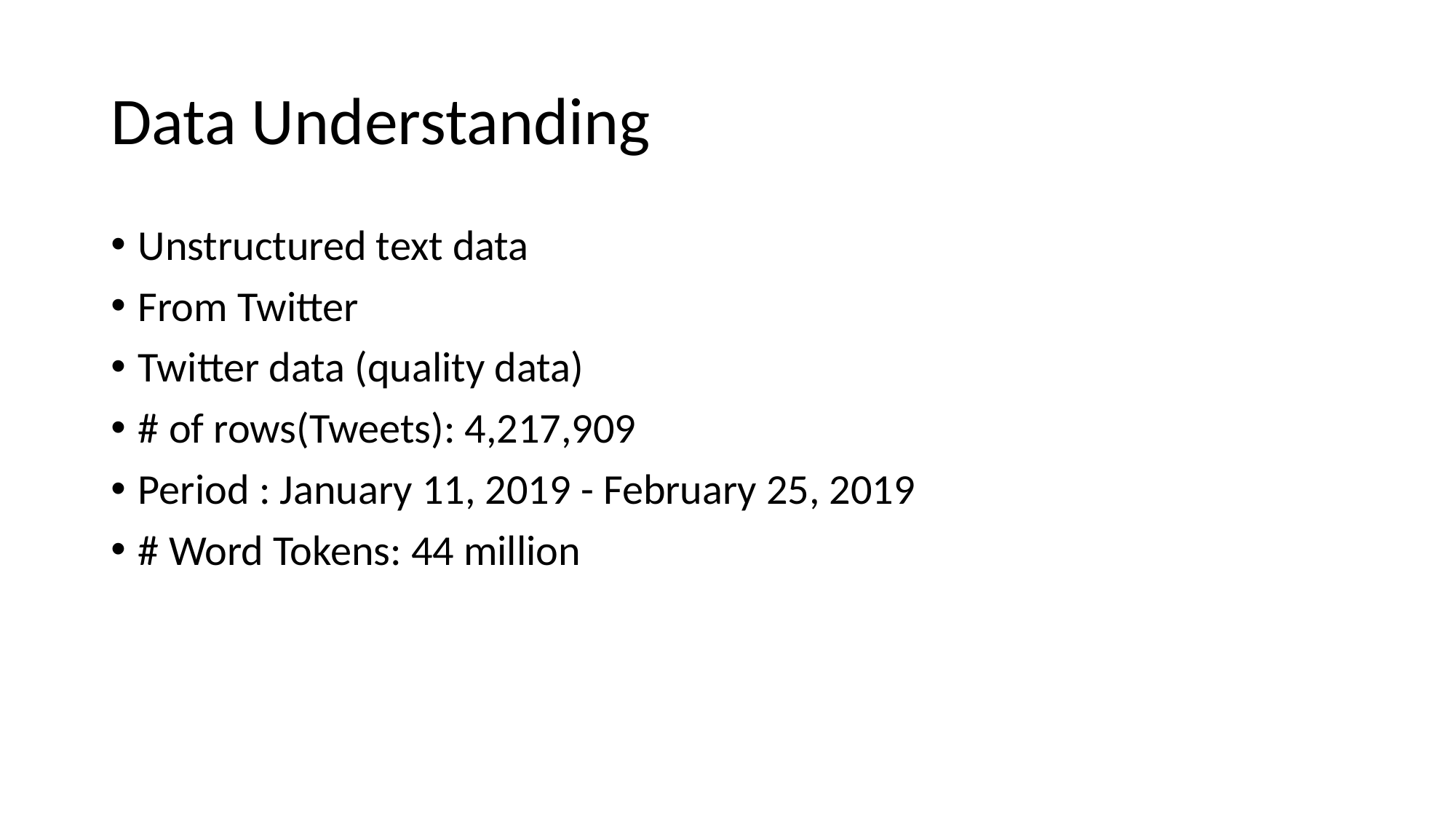

# Data Understanding
Unstructured text data
From Twitter
Twitter data (quality data)
# of rows(Tweets): 4,217,909
Period : January 11, 2019 - February 25, 2019
# Word Tokens: 44 million